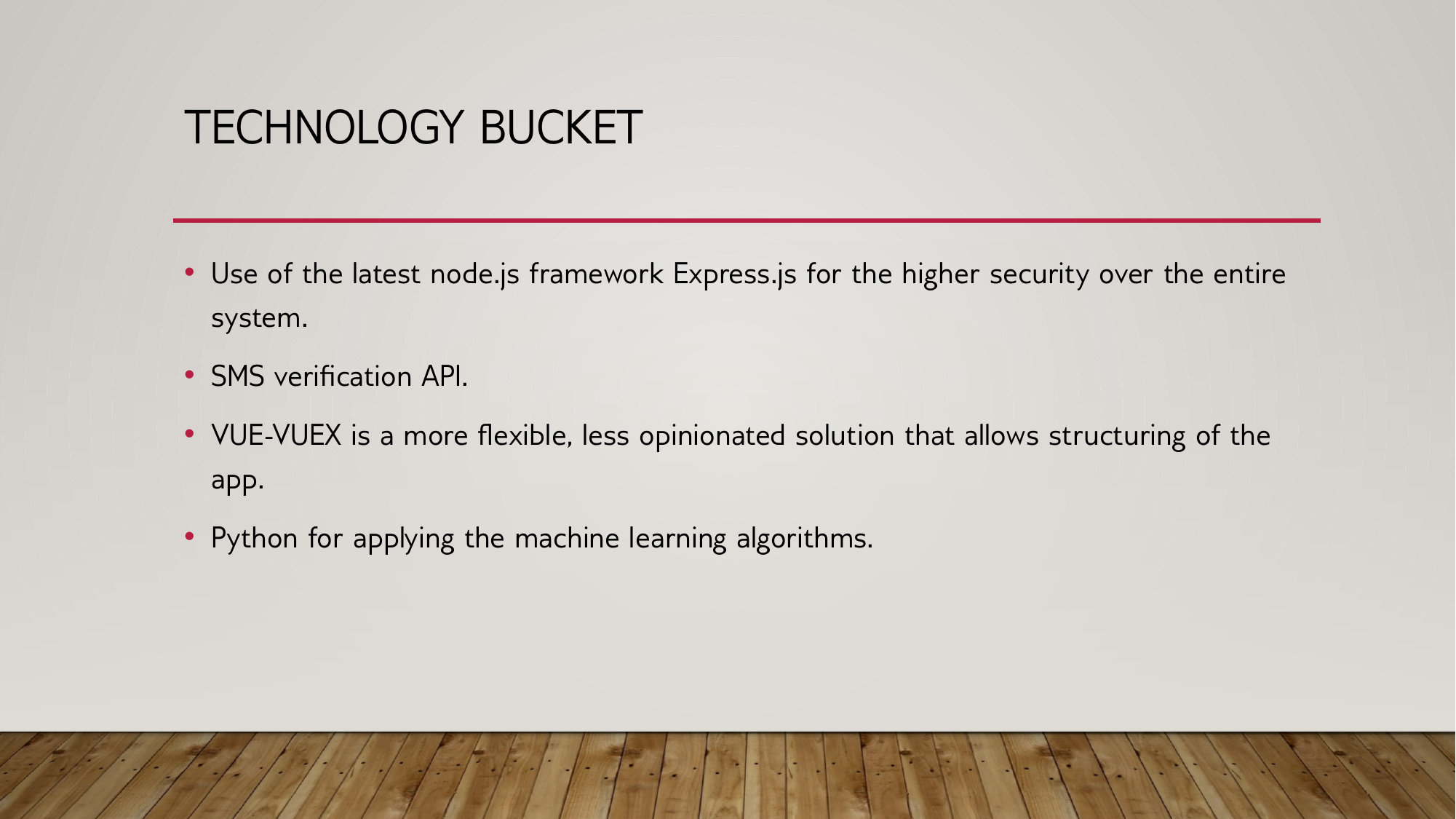

# Technology Bucket
Use of the latest node.js framework Express.js for the higher security over the entire system.
SMS verification API.
VUE-VUEX is a more flexible, less opinionated solution that allows structuring of the app.
Python for applying the machine learning algorithms.